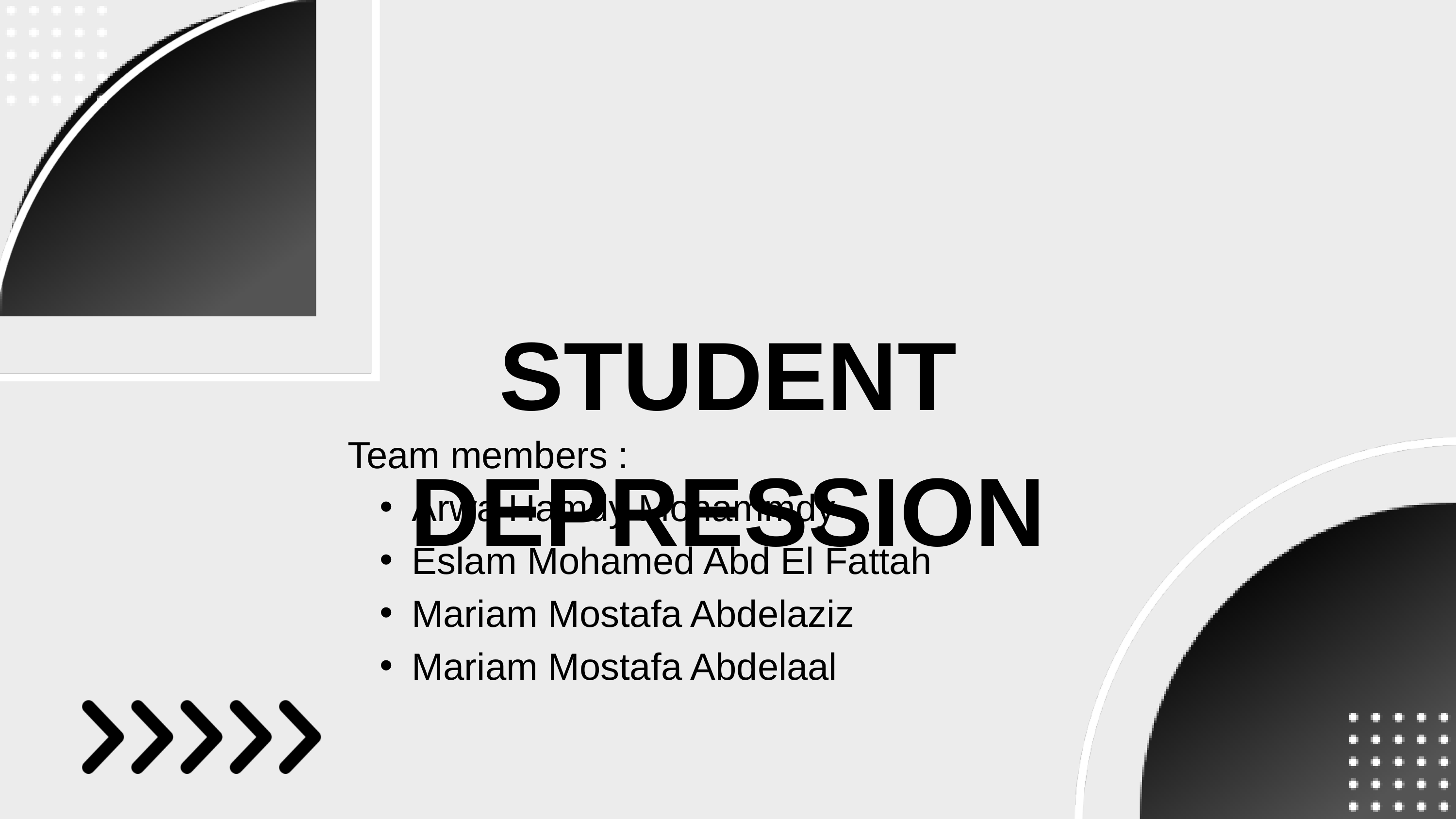

STUDENT DEPRESSION
Team members :
Arwa Hamdy Mohammdy
Eslam Mohamed Abd El Fattah
Mariam Mostafa Abdelaziz
Mariam Mostafa Abdelaal